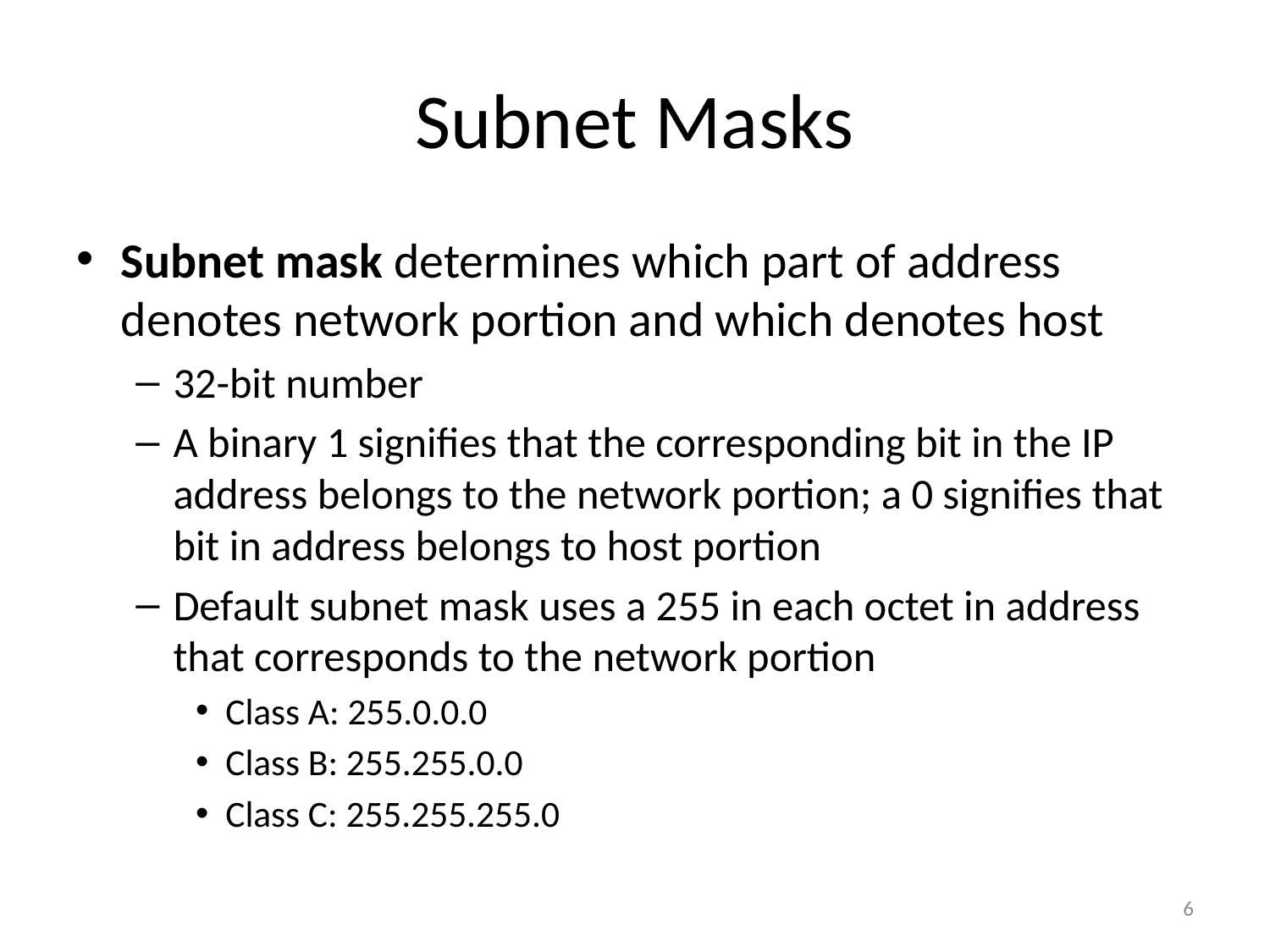

# Subnet Masks
Subnet mask determines which part of address denotes network portion and which denotes host
32-bit number
A binary 1 signifies that the corresponding bit in the IP address belongs to the network portion; a 0 signifies that bit in address belongs to host portion
Default subnet mask uses a 255 in each octet in address that corresponds to the network portion
Class A: 255.0.0.0
Class B: 255.255.0.0
Class C: 255.255.255.0
6